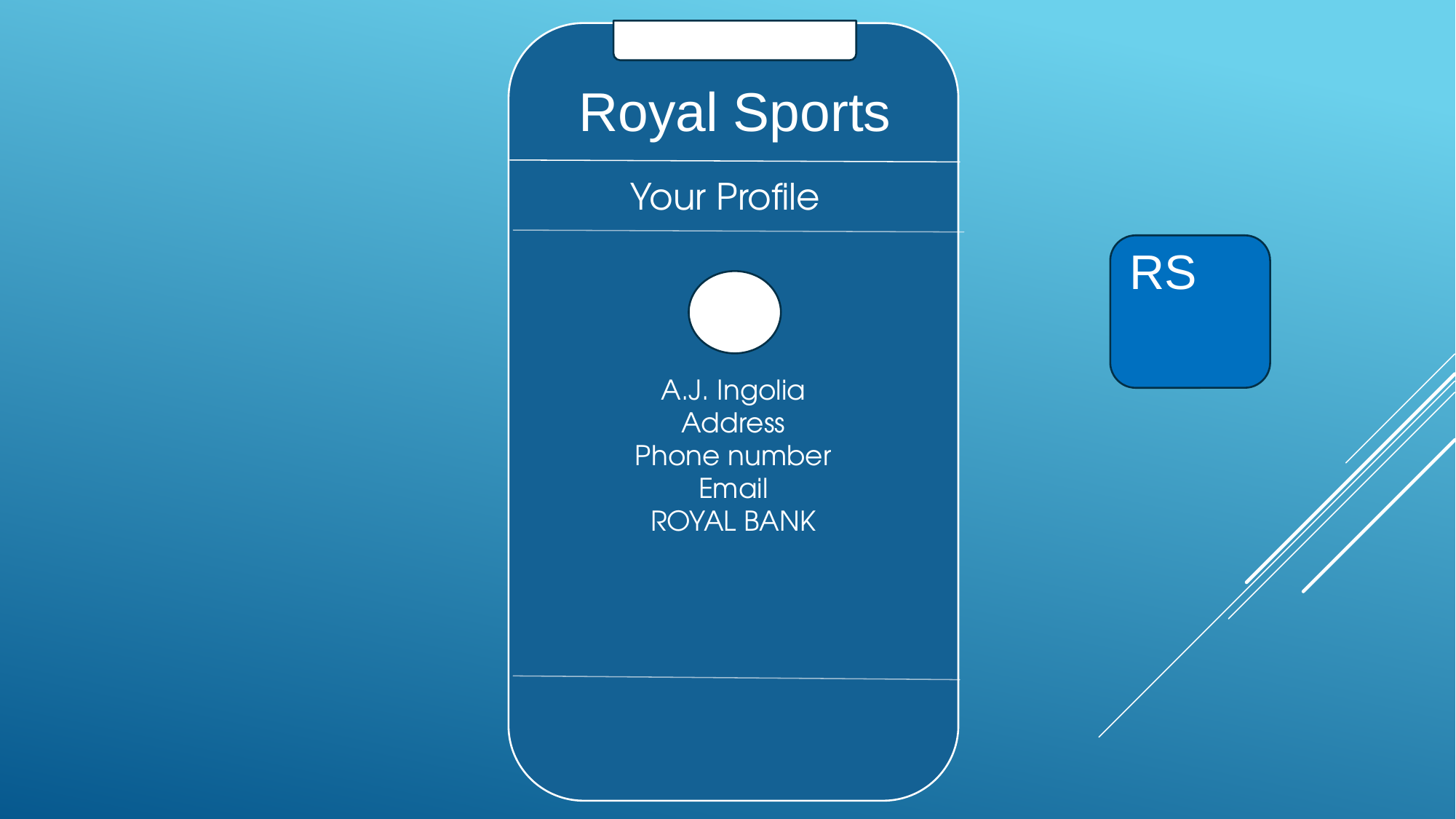

Royal Sports
Your Profile

RS

A.J. Ingolia
Address
Phone number
Email
ROYAL BANK